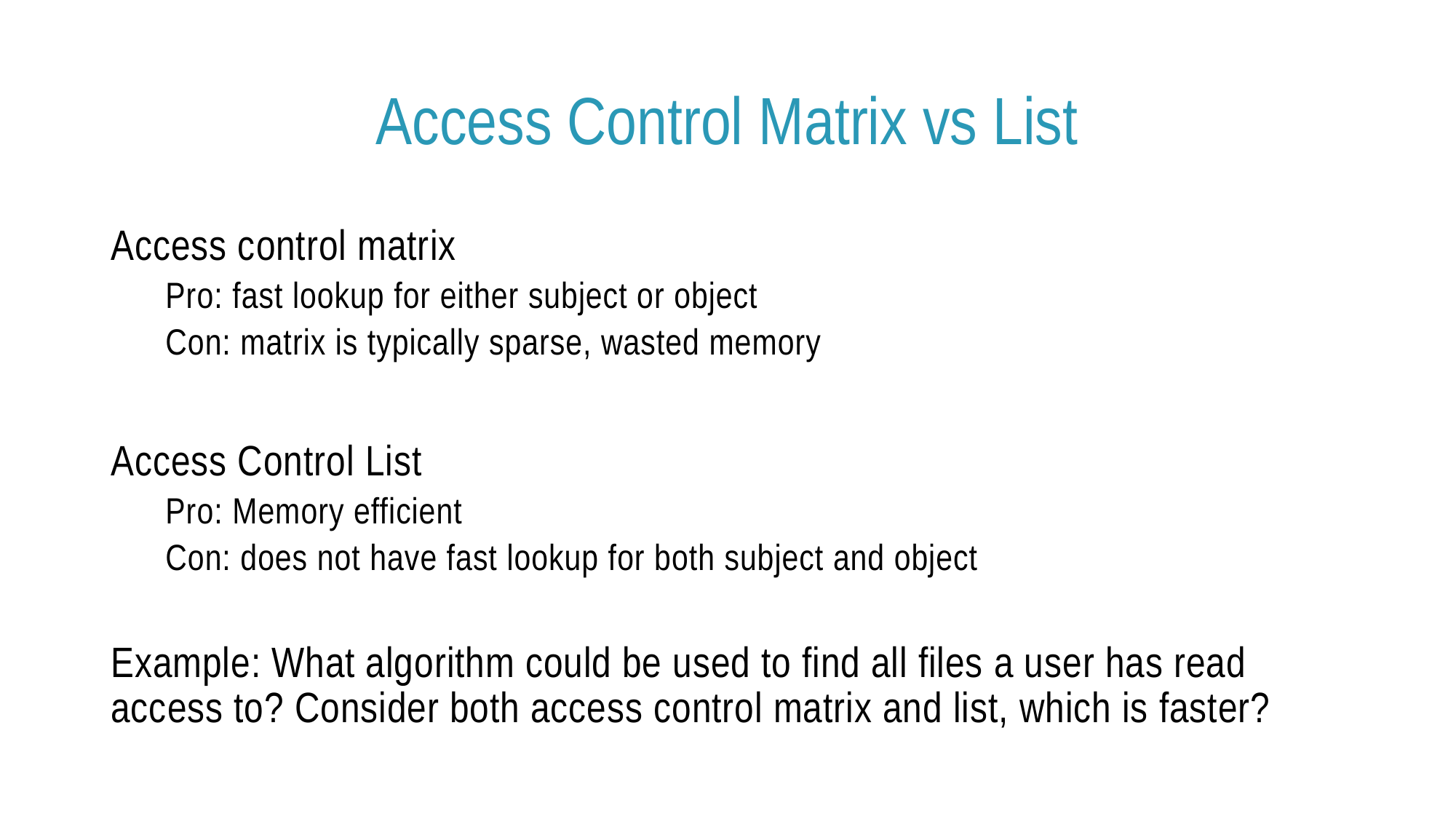

# Access Control Matrix vs List
Access control matrix
Pro: fast lookup for either subject or object
Con: matrix is typically sparse, wasted memory

Access Control List
Pro: Memory efficient
Con: does not have fast lookup for both subject and object

Example: What algorithm could be used to find all files a user has read access to? Consider both access control matrix and list, which is faster?